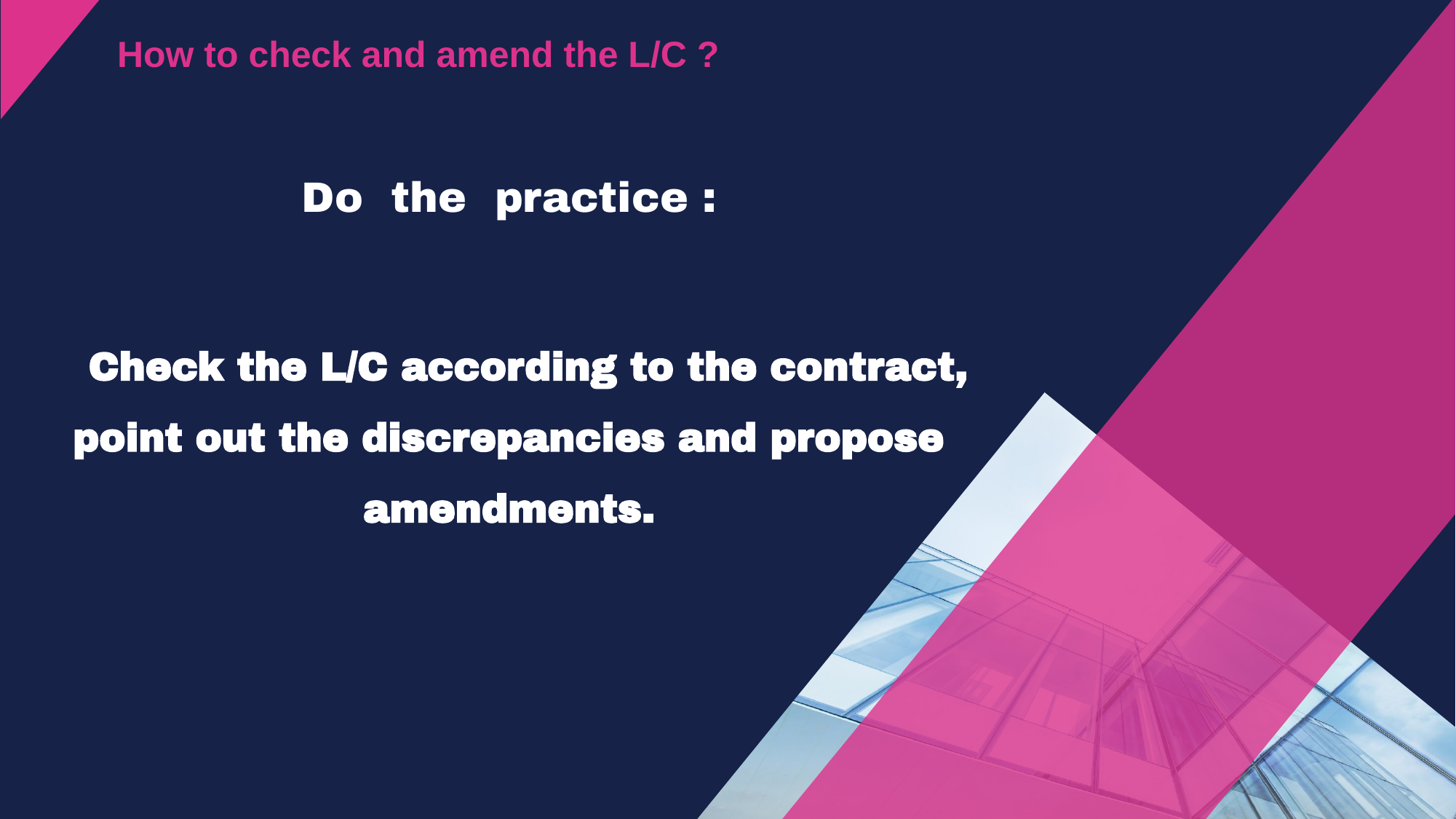

How to check and amend the L/C ?
Do  the  practice :

   Check the L/C according to the contract, point out the discrepancies and propose amendments.